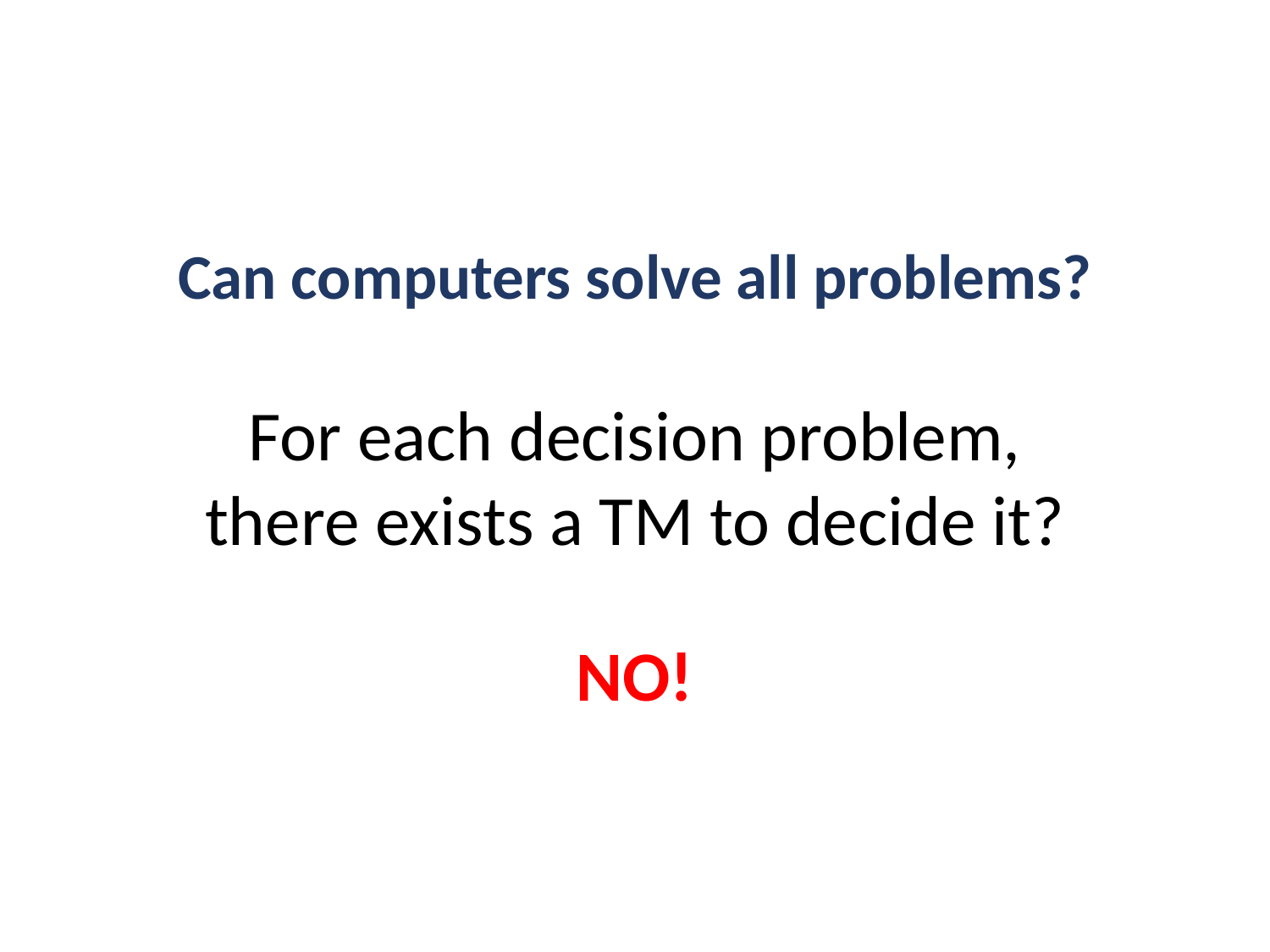

Can computers solve all problems?
For each decision problem,
there exists a TM to decide it?
NO!